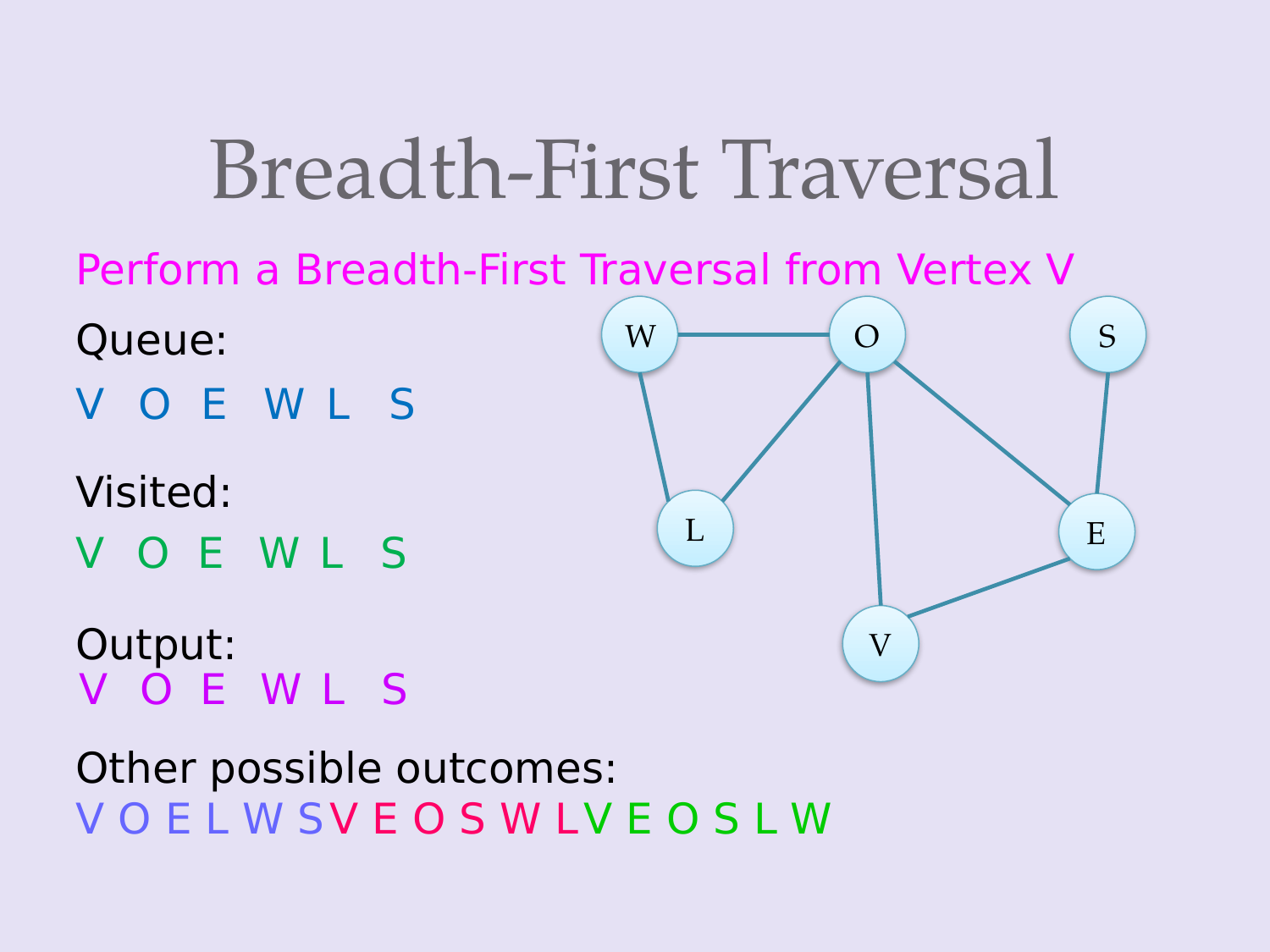

# Breadth-First Traversal
Perform a Breadth-First Traversal from Vertex V
W
O
S
L
E
V
Queue:

Visited:

Output:

V
O
E
W
L
S
O
E
W
L
S
V
V
O
E
W
L
S
Other possible outcomes:
V O E L W S	V E O S W L	V E O S L W